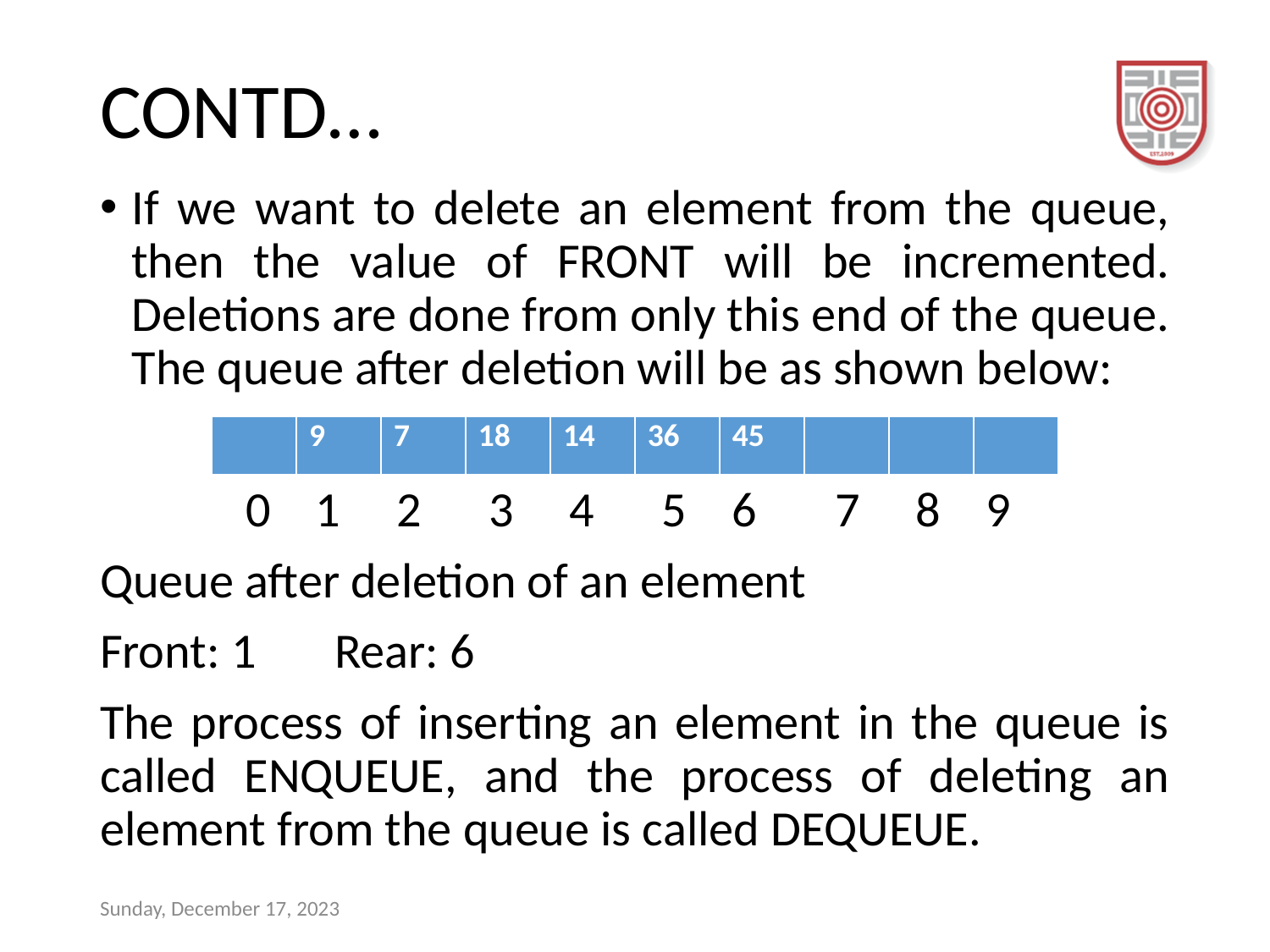

# CONTD…
If we want to delete an element from the queue, then the value of FRONT will be incremented. Deletions are done from only this end of the queue. The queue after deletion will be as shown below:

             0    1     2      3     4      5    6       7     8    9
Queue after deletion of an element
Front: 1       Rear: 6
The process of inserting an element in the queue is called ENQUEUE, and the process of deleting an element from the queue is called DEQUEUE.

|  | 9 | 7 | 18 | 14 | 36 | 45 |  |  |  |
| --- | --- | --- | --- | --- | --- | --- | --- | --- | --- |
Sunday, December 17, 2023